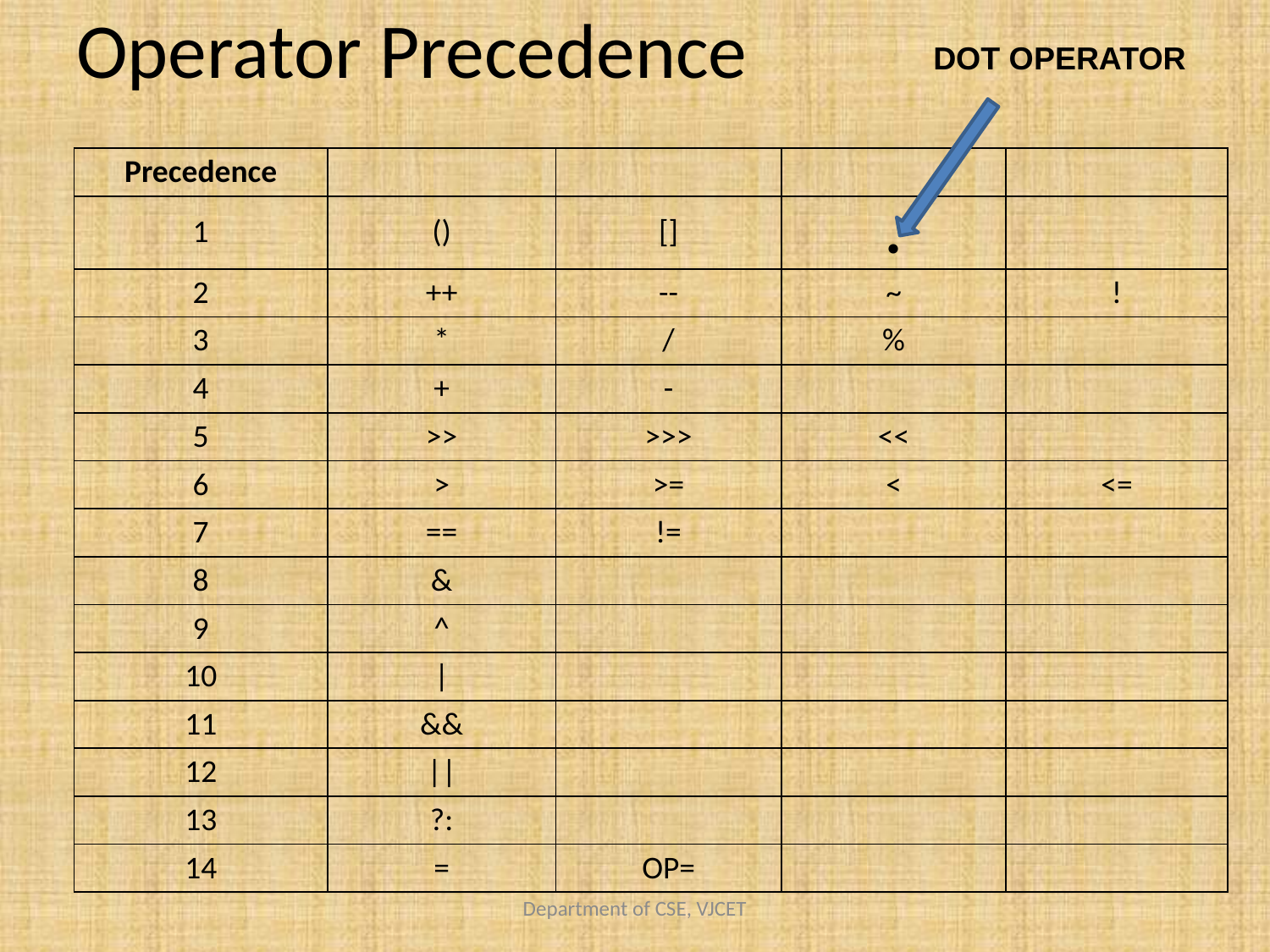

# Operator Precedence
DOT OPERATOR
| Precedence |  |  |  |  |
| --- | --- | --- | --- | --- |
| 1 | () | [] | . |  |
| 2 | ++ | -- | ~ | ! |
| 3 | \* | / | % |  |
| 4 | + | - |  |  |
| 5 | >> | >>> | << |  |
| 6 | > | >= | < | <= |
| 7 | == | != |  |  |
| 8 | & |  |  |  |
| 9 | ^ |  |  |  |
| 10 | | |  |  |  |
| 11 | && |  |  |  |
| 12 | || |  |  |  |
| 13 | ?: |  |  |  |
| 14 | = | OP= |  |  |

Department of CSE, VJCET